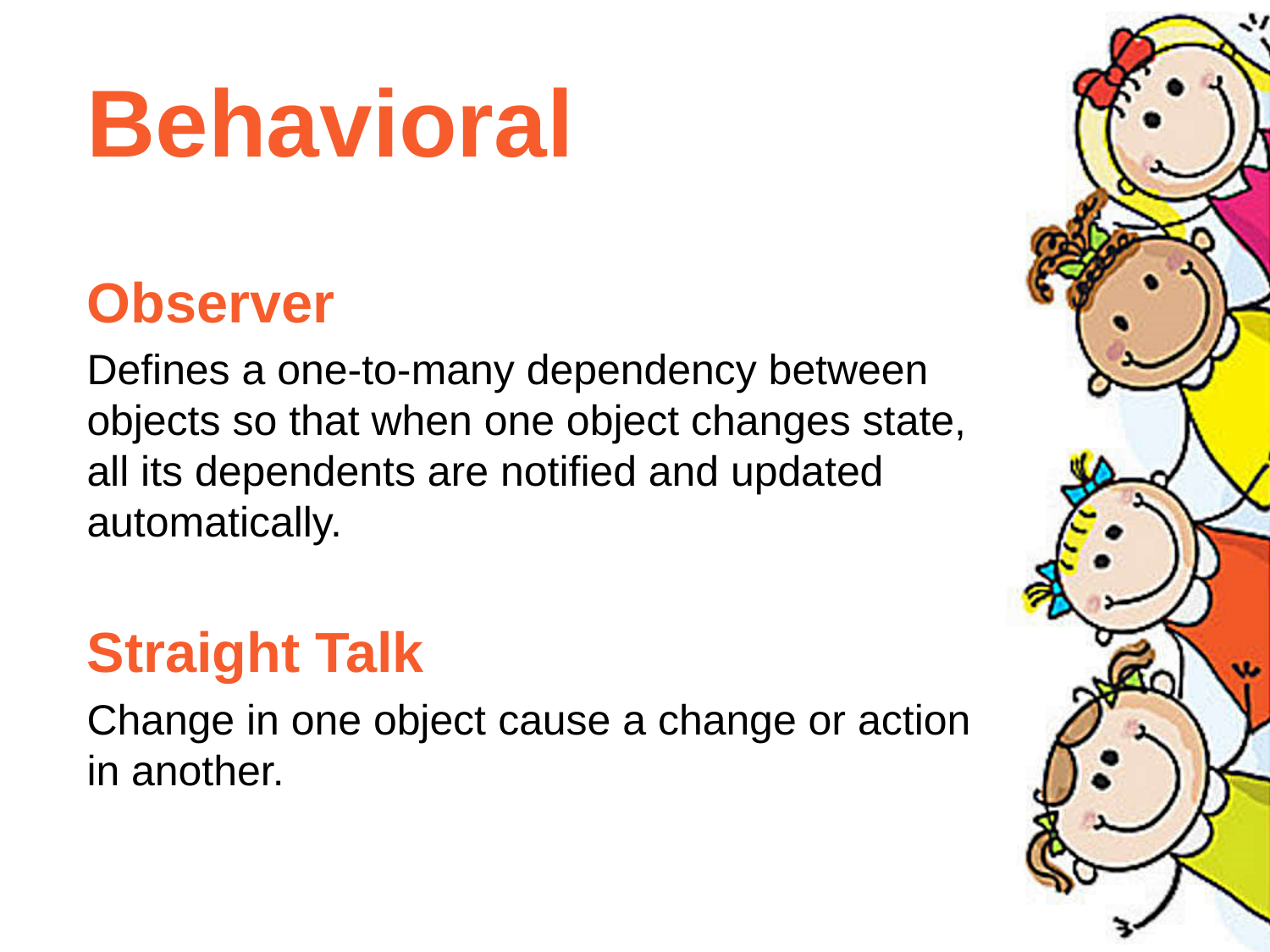

Behavioral

Observer
Defines a one-to-many dependency between objects so that when one object changes state, all its dependents are notified and updated automatically.

Straight Talk
Change in one object cause a change or action in another.